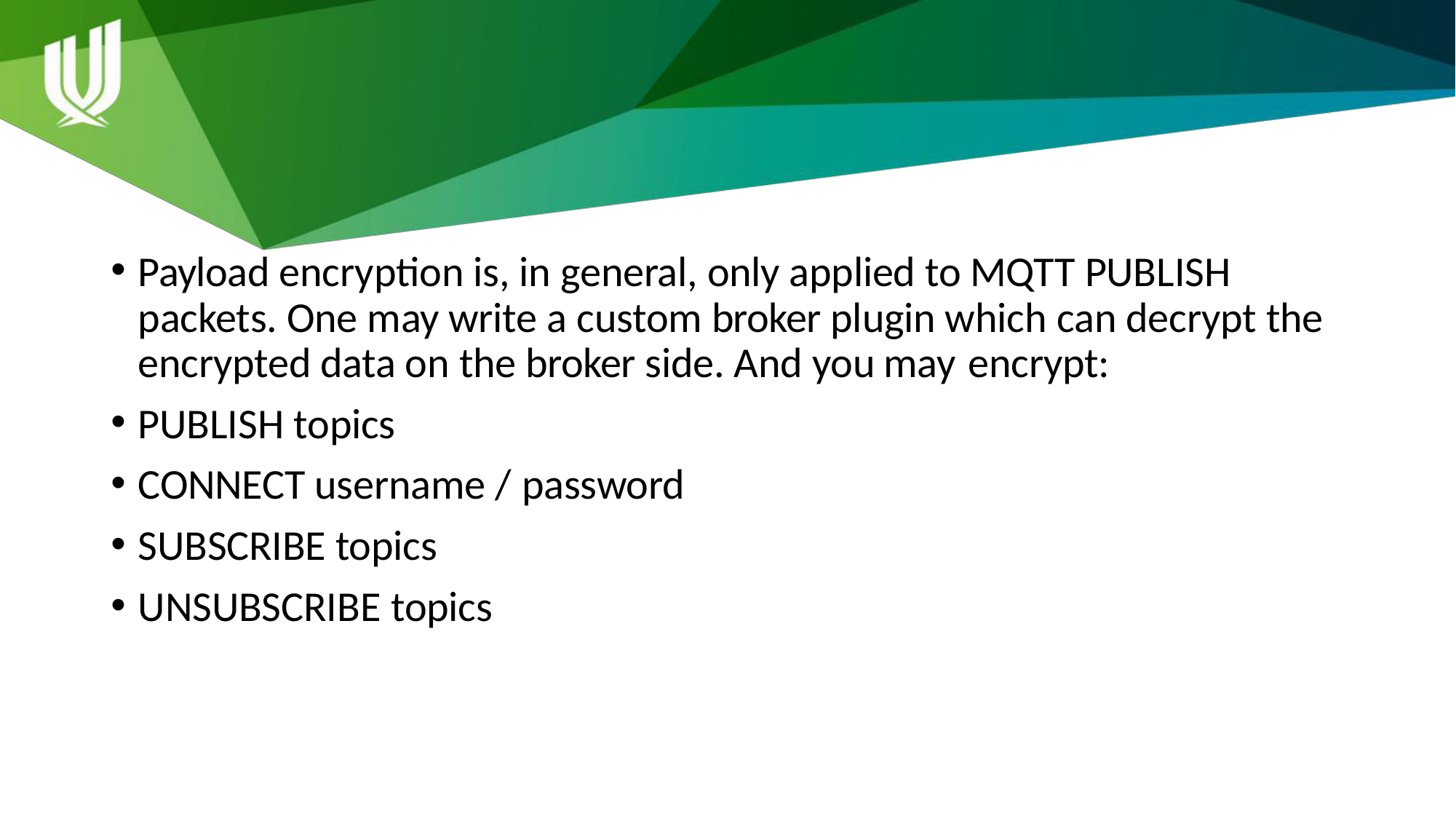

Payload encryption is, in general, only applied to MQTT PUBLISH  packets. One may write a custom broker plugin which can decrypt the  encrypted data on the broker side. And you may encrypt:
PUBLISH topics
CONNECT username / password
SUBSCRIBE topics
UNSUBSCRIBE topics